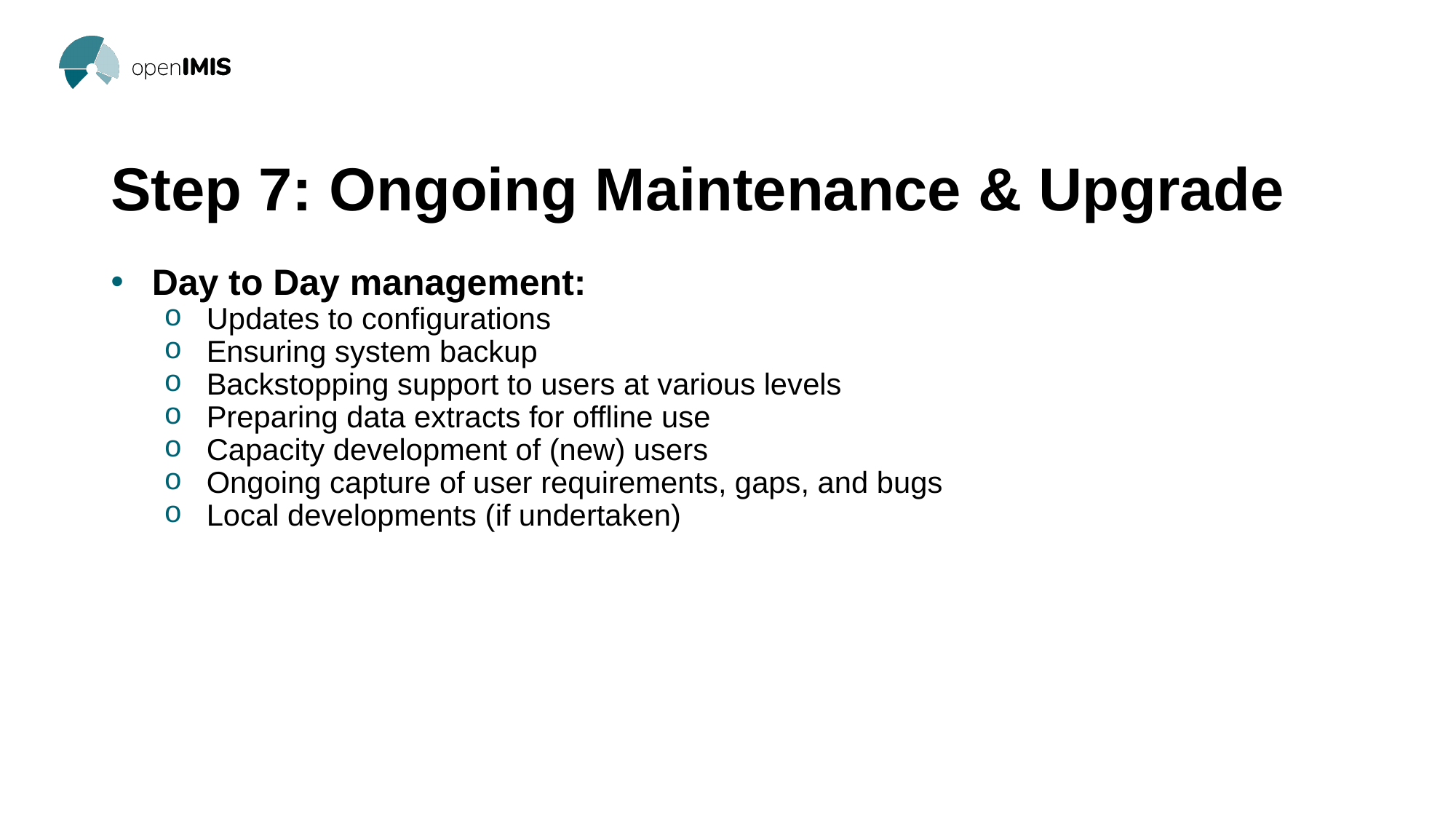

# Step 7: Ongoing Maintenance & Upgrade
Day to Day management:
Updates to configurations
Ensuring system backup
Backstopping support to users at various levels
Preparing data extracts for offline use
Capacity development of (new) users
Ongoing capture of user requirements, gaps, and bugs
Local developments (if undertaken)